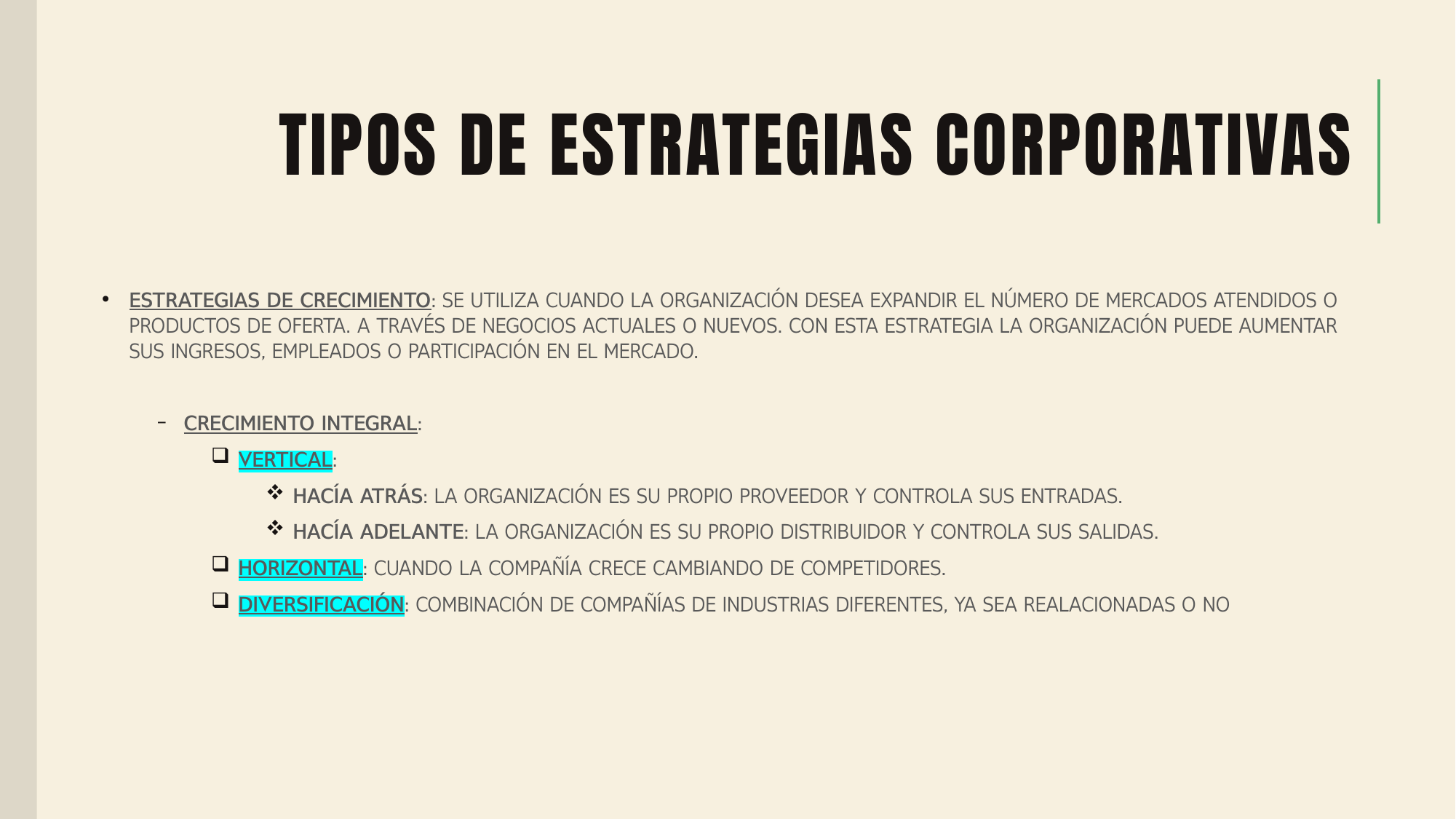

# TIPOS DE ESTRATEGIAS CORPORATIVAS
ESTRATEGIAS DE CRECIMIENTO: SE UTILIZA CUANDO LA ORGANIZACIÓN DESEA EXPANDIR EL NÚMERO DE MERCADOS ATENDIDOS O PRODUCTOS DE OFERTA. A TRAVÉS DE NEGOCIOS ACTUALES O NUEVOS. CON ESTA ESTRATEGIA LA ORGANIZACIÓN PUEDE AUMENTAR SUS INGRESOS, EMPLEADOS O PARTICIPACIÓN EN EL MERCADO.

CRECIMIENTO INTEGRAL:
VERTICAL:
HACÍA ATRÁS: LA ORGANIZACIÓN ES SU PROPIO PROVEEDOR Y CONTROLA SUS ENTRADAS.
HACÍA ADELANTE: LA ORGANIZACIÓN ES SU PROPIO DISTRIBUIDOR Y CONTROLA SUS SALIDAS.
HORIZONTAL: CUANDO LA COMPAÑÍA CRECE CAMBIANDO DE COMPETIDORES.
DIVERSIFICACIÓN: COMBINACIÓN DE COMPAÑÍAS DE INDUSTRIAS DIFERENTES, YA SEA REALACIONADAS O NO